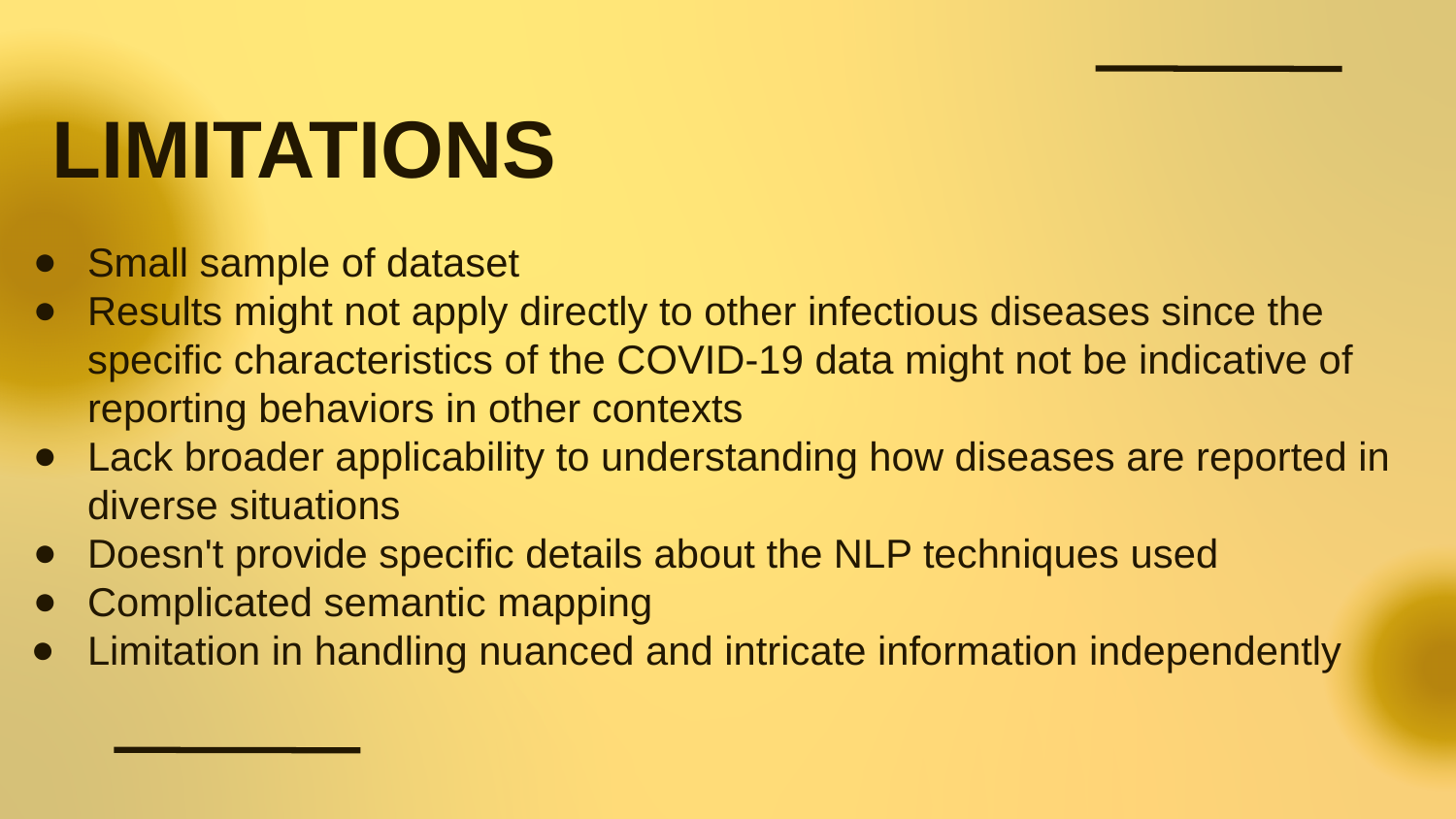

# LIMITATIONS
Small sample of dataset
Results might not apply directly to other infectious diseases since the specific characteristics of the COVID-19 data might not be indicative of reporting behaviors in other contexts
Lack broader applicability to understanding how diseases are reported in diverse situations
Doesn't provide specific details about the NLP techniques used
Complicated semantic mapping
Limitation in handling nuanced and intricate information independently